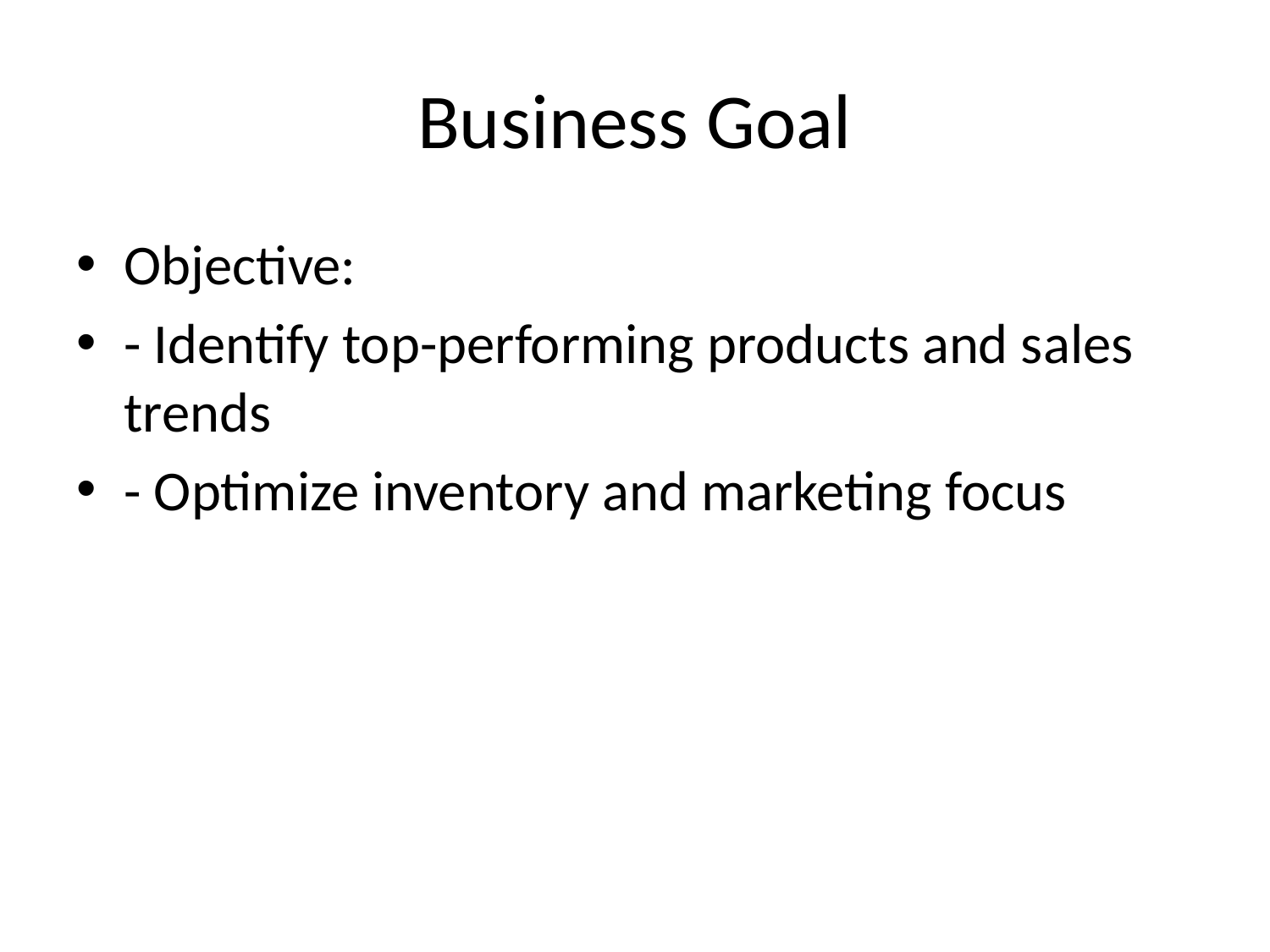

# Business Goal
Objective:
- Identify top-performing products and sales trends
- Optimize inventory and marketing focus